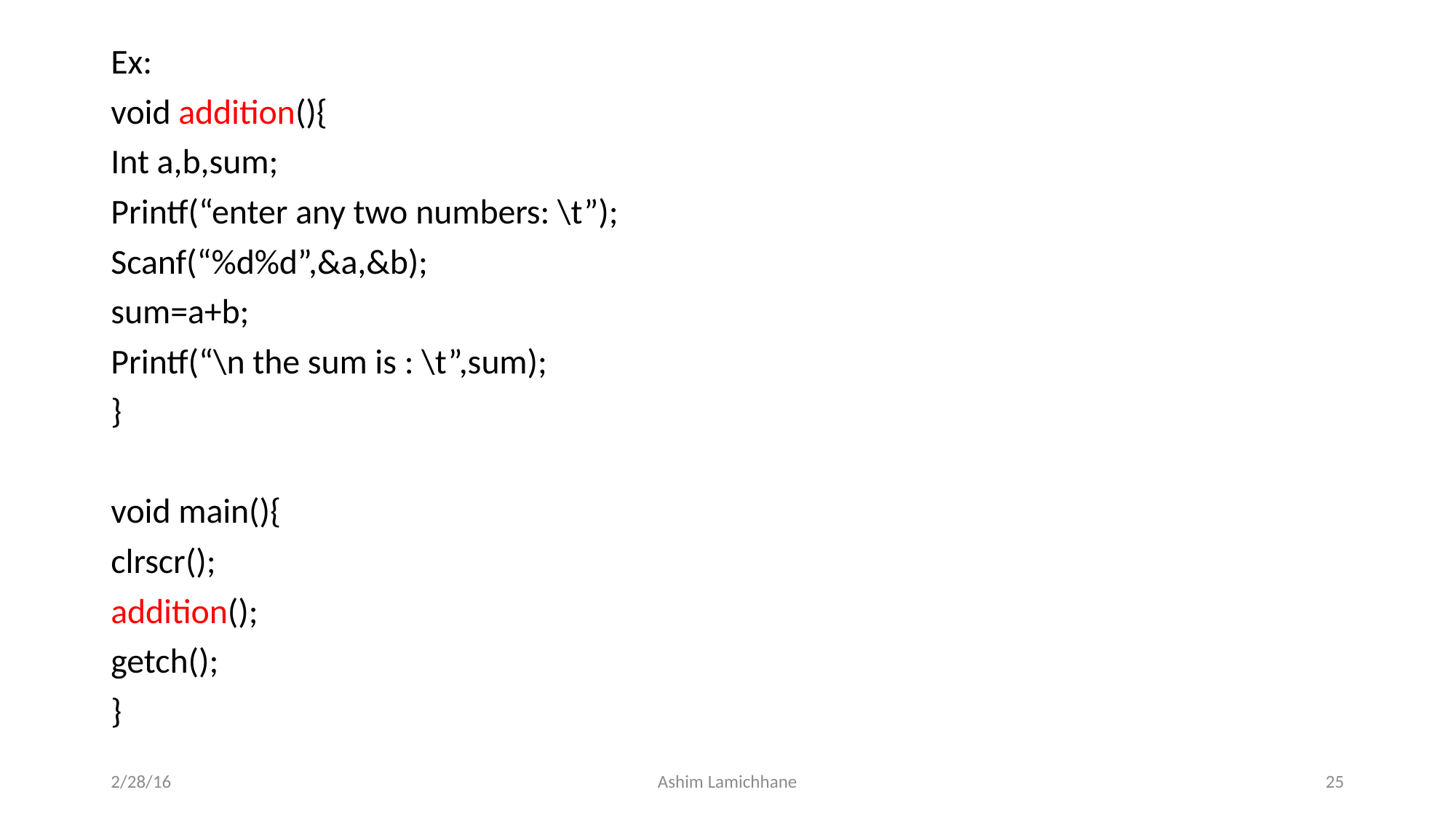

Ex:
void addition(){
Int a,b,sum;
Printf(“enter any two numbers: \t”);
Scanf(“%d%d”,&a,&b);
sum=a+b;
Printf(“\n the sum is : \t”,sum);
}

void main(){
clrscr();
addition();
getch();
}

2/28/16
Ashim Lamichhane
25